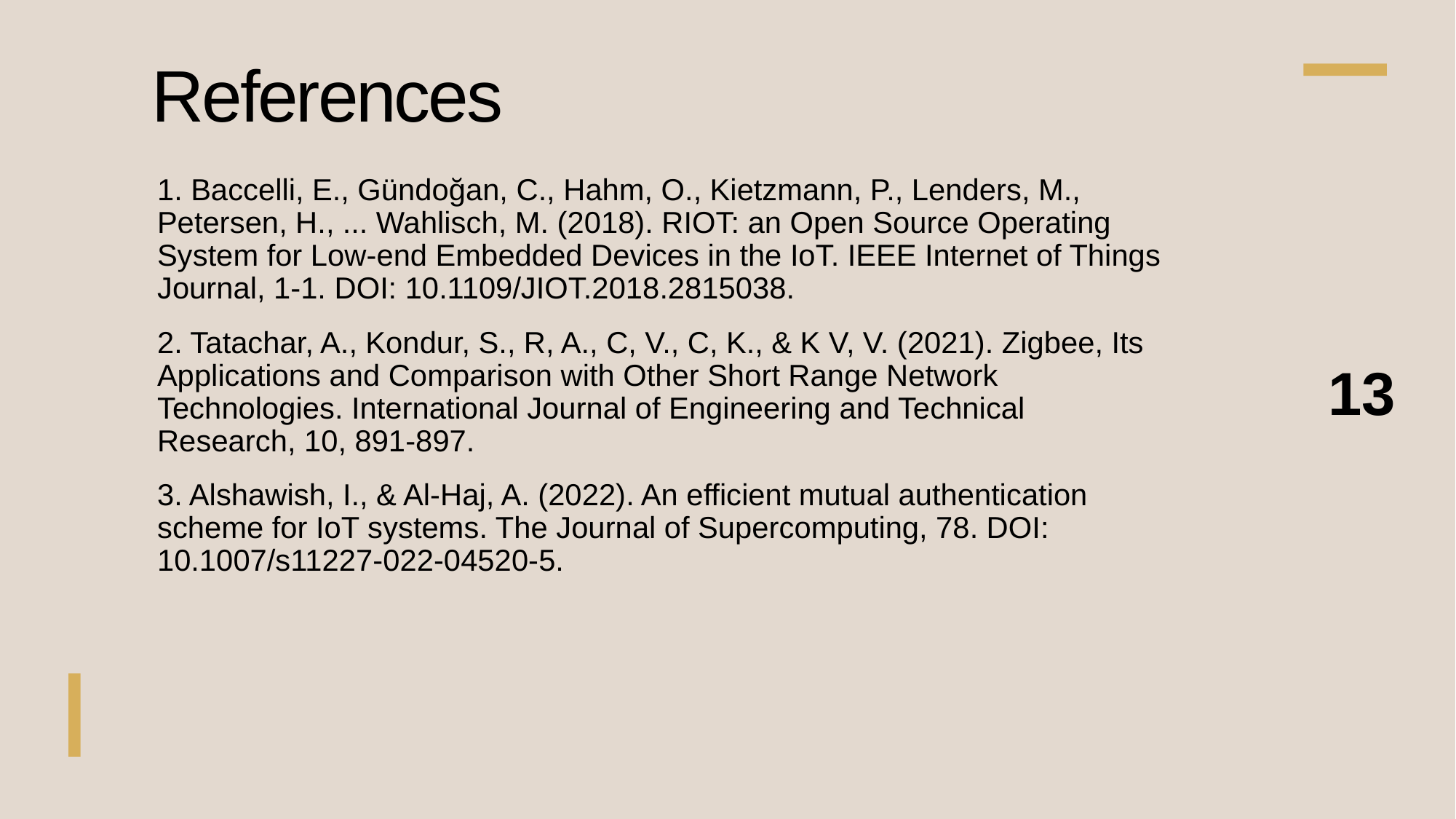

# References
1. Baccelli, E., Gündoğan, C., Hahm, O., Kietzmann, P., Lenders, M., Petersen, H., ... Wahlisch, M. (2018). RIOT: an Open Source Operating System for Low-end Embedded Devices in the IoT. IEEE Internet of Things Journal, 1-1. DOI: 10.1109/JIOT.2018.2815038.
2. Tatachar, A., Kondur, S., R, A., C, V., C, K., & K V, V. (2021). Zigbee, Its Applications and Comparison with Other Short Range Network Technologies. International Journal of Engineering and Technical Research, 10, 891-897.
3. Alshawish, I., & Al-Haj, A. (2022). An efficient mutual authentication scheme for IoT systems. The Journal of Supercomputing, 78. DOI: 10.1007/s11227-022-04520-5.

13